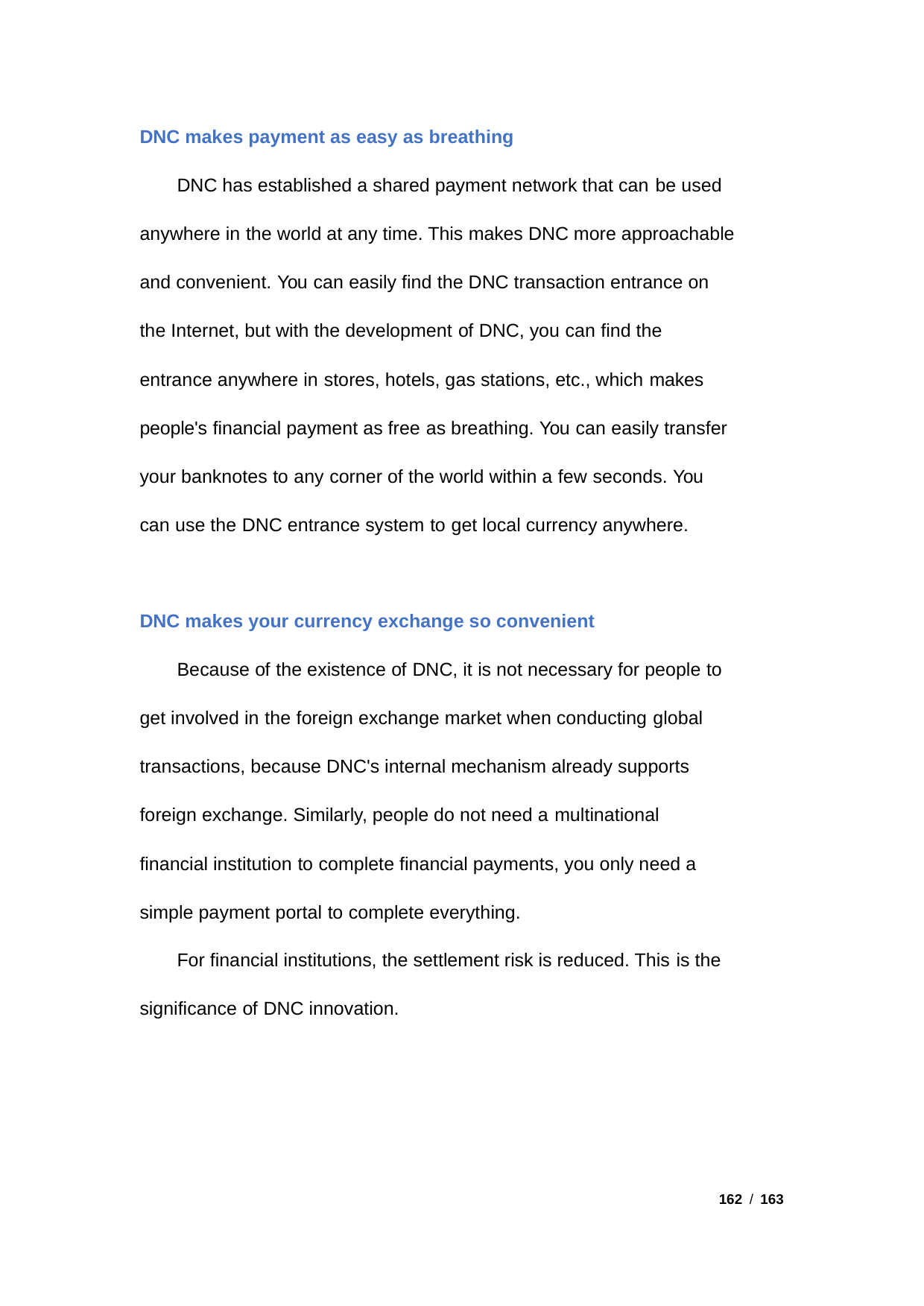

DNC makes payment as easy as breathing
DNC has established a shared payment network that can be used
anywhere in the world at any time. This makes DNC more approachable
and convenient. You can easily find the DNC transaction entrance on
the Internet, but with the development of DNC, you can find the
entrance anywhere in stores, hotels, gas stations, etc., which makes
people's financial payment as free as breathing. You can easily transfer
your banknotes to any corner of the world within a few seconds. You
can use the DNC entrance system to get local currency anywhere.
DNC makes your currency exchange so convenient
Because of the existence of DNC, it is not necessary for people to
get involved in the foreign exchange market when conducting global
transactions, because DNC's internal mechanism already supports
foreign exchange. Similarly, people do not need a multinational
financial institution to complete financial payments, you only need a
simple payment portal to complete everything.
For financial institutions, the settlement risk is reduced. This is the
significance of DNC innovation.
162 / 163